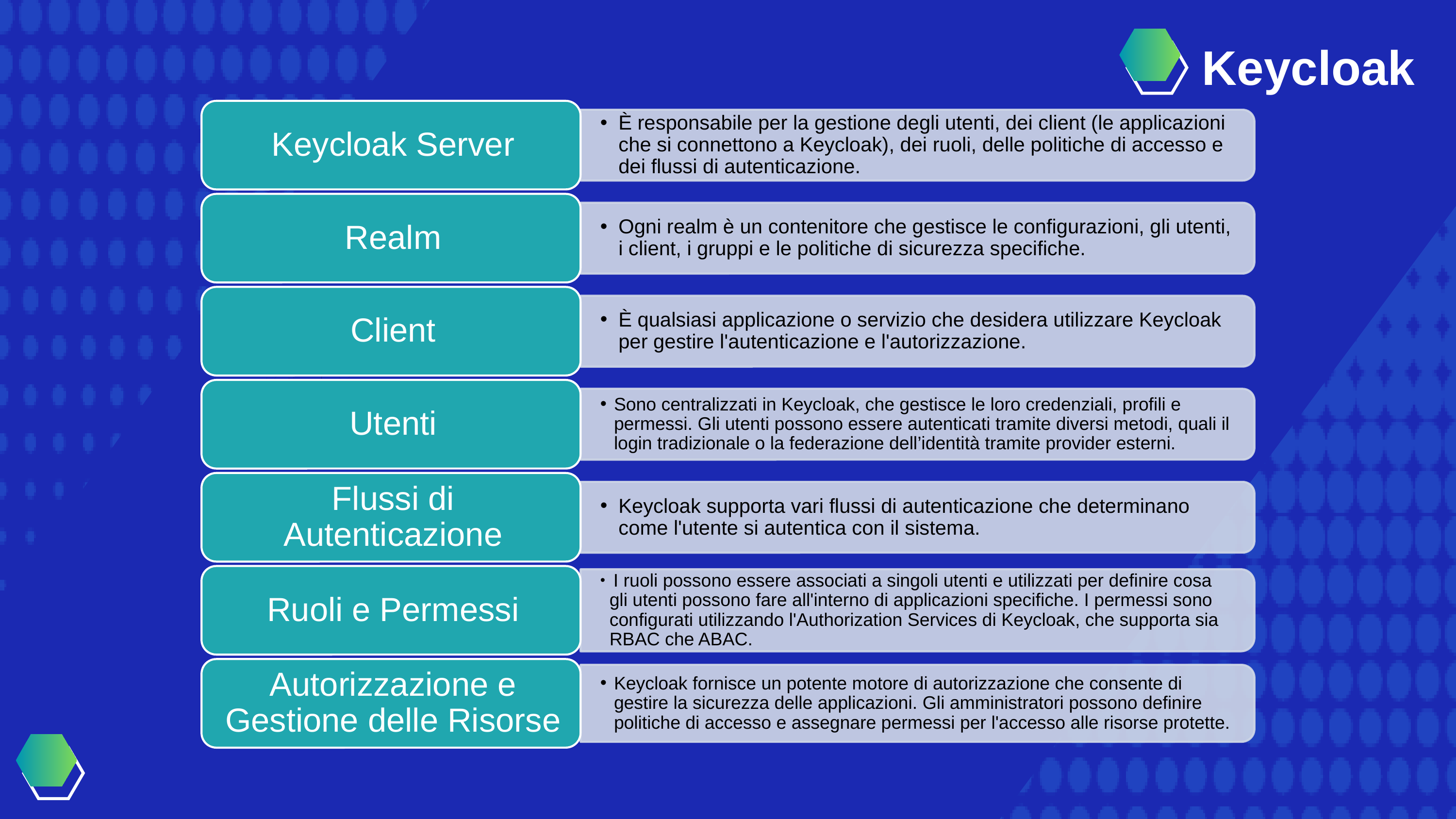

Keycloak
È responsabile per la gestione degli utenti, dei client (le applicazioni che si connettono a Keycloak), dei ruoli, delle politiche di accesso e dei flussi di autenticazione.
Keycloak Server
Ogni realm è un contenitore che gestisce le configurazioni, gli utenti, i client, i gruppi e le politiche di sicurezza specifiche.
Realm
È qualsiasi applicazione o servizio che desidera utilizzare Keycloak per gestire l'autenticazione e l'autorizzazione.
Client
Sono centralizzati in Keycloak, che gestisce le loro credenziali, profili e permessi. Gli utenti possono essere autenticati tramite diversi metodi, quali il login tradizionale o la federazione dell’identità tramite provider esterni.
Utenti
Keycloak supporta vari flussi di autenticazione che determinano come l'utente si autentica con il sistema.
Flussi di Autenticazione
 I ruoli possono essere associati a singoli utenti e utilizzati per definire cosa gli utenti possono fare all'interno di applicazioni specifiche. I permessi sono configurati utilizzando l'Authorization Services di Keycloak, che supporta sia RBAC che ABAC.
Ruoli e Permessi
Keycloak fornisce un potente motore di autorizzazione che consente di gestire la sicurezza delle applicazioni. Gli amministratori possono definire politiche di accesso e assegnare permessi per l'accesso alle risorse protette.
Autorizzazione e Gestione delle Risorse